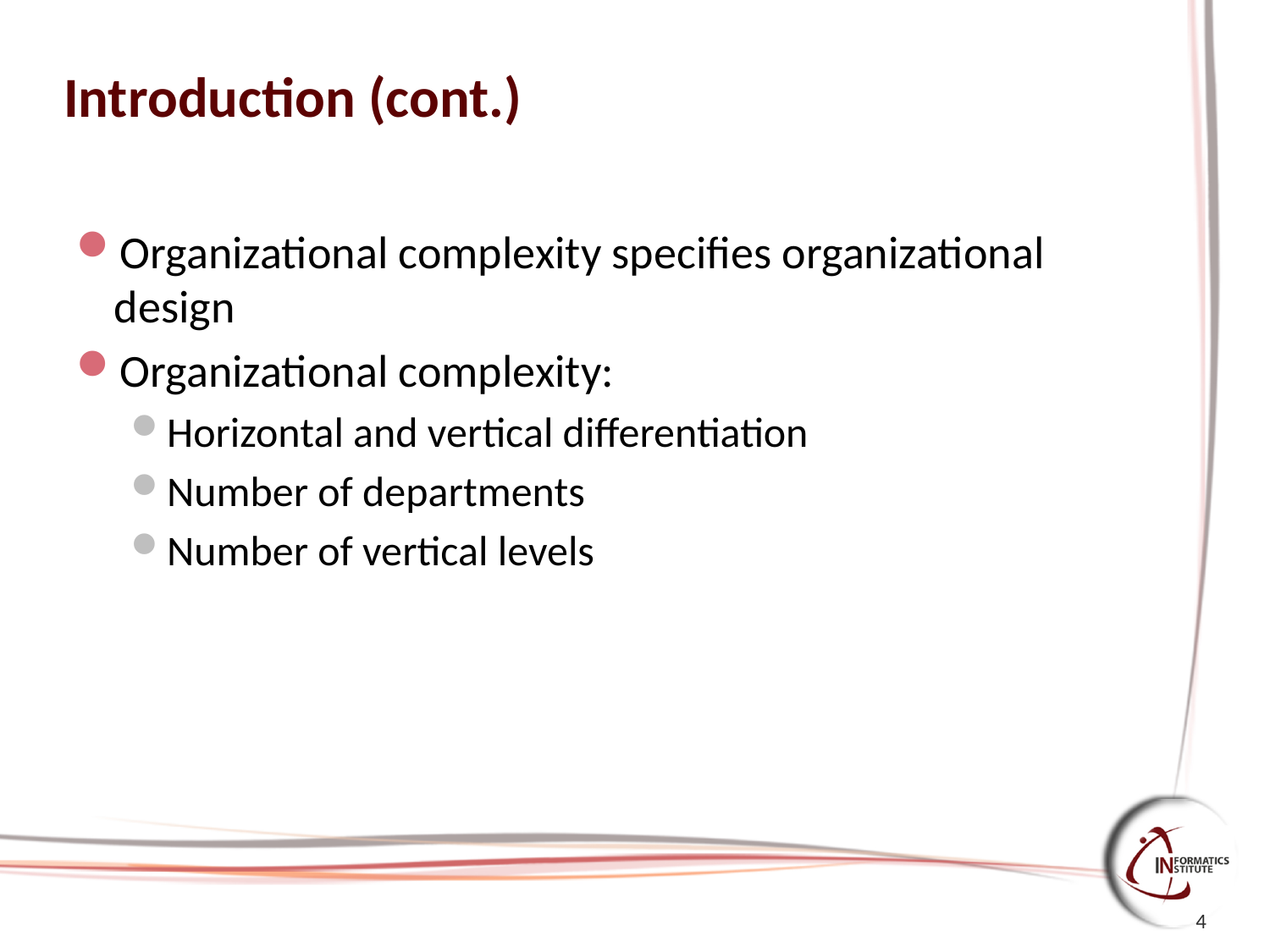

# Introduction (cont.)
Organizational complexity specifies organizational design
Organizational complexity:
Horizontal and vertical differentiation
Number of departments
Number of vertical levels

4